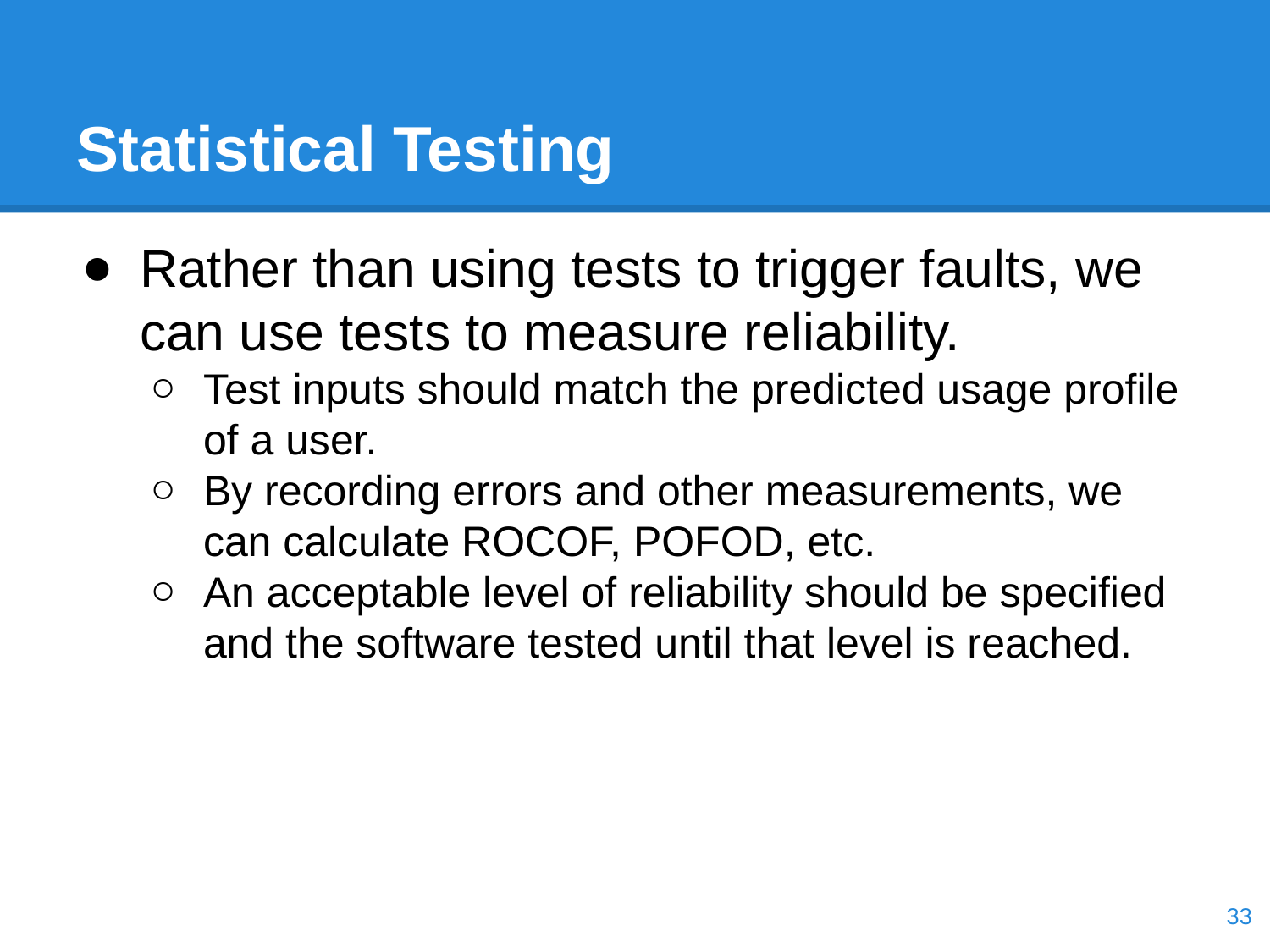

# Statistical Testing
Rather than using tests to trigger faults, we can use tests to measure reliability.
Test inputs should match the predicted usage profile of a user.
By recording errors and other measurements, we can calculate ROCOF, POFOD, etc.
An acceptable level of reliability should be specified and the software tested until that level is reached.
33